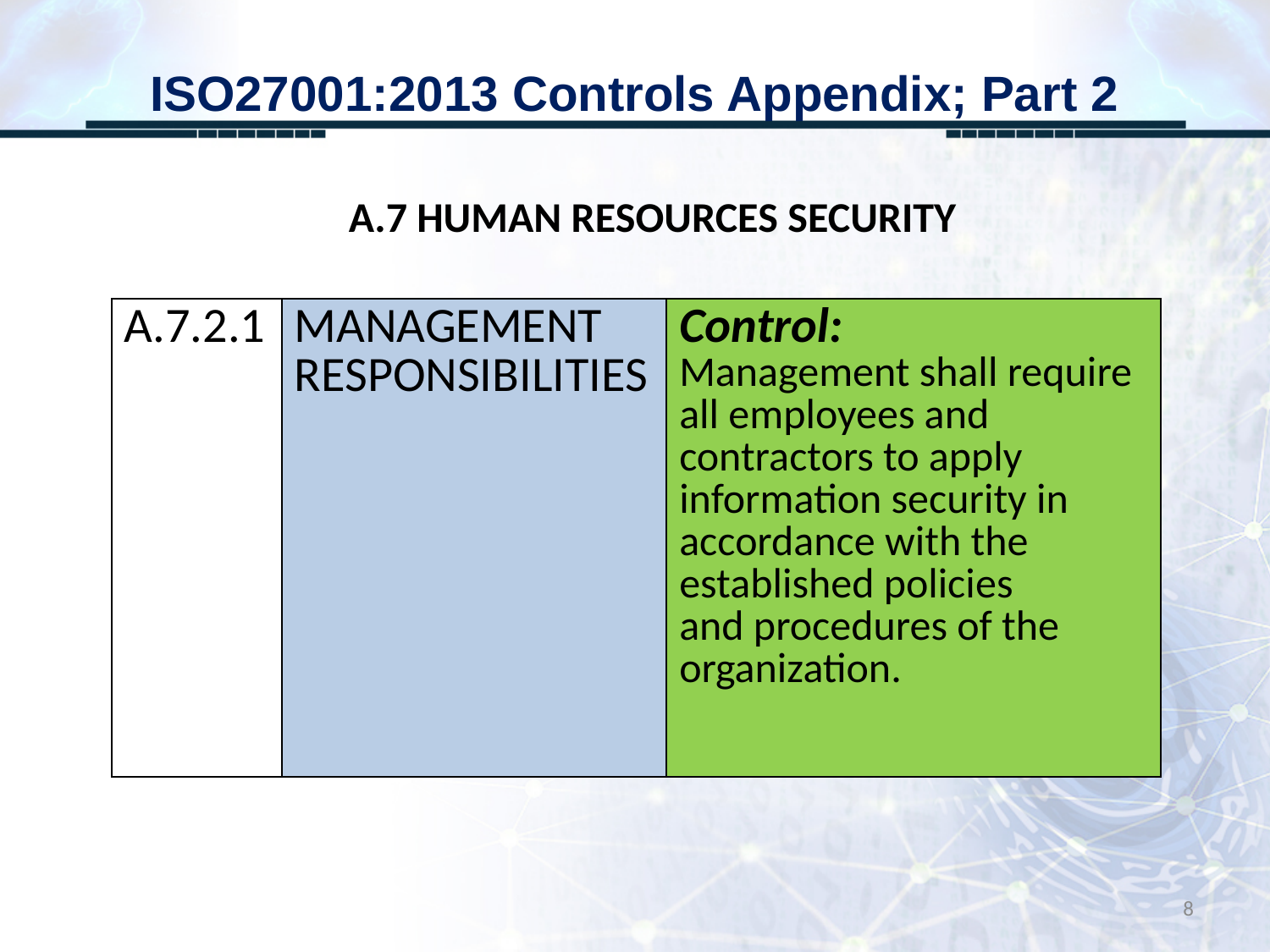

# ISO27001:2013 Controls Appendix; Part 2
A.7 HUMAN RESOURCES SECURITY
| A.7.2.1 | MANAGEMENT RESPONSIBILITIES | Control: Management shall require all employees and contractors to apply information security in accordance with the established policies and procedures of the organization. |
| --- | --- | --- |
8